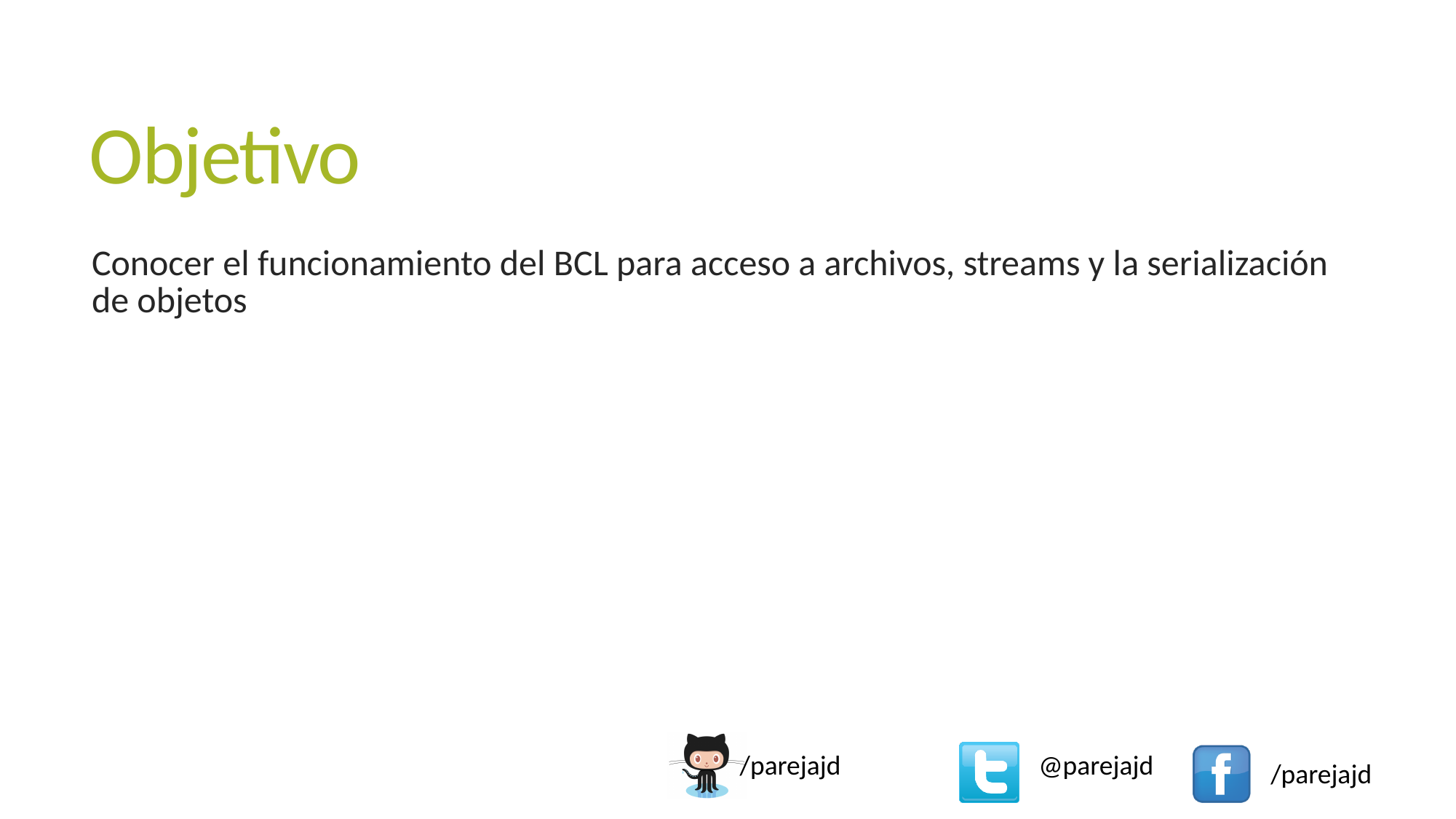

# Objetivo
Conocer el funcionamiento del BCL para acceso a archivos, streams y la serialización de objetos